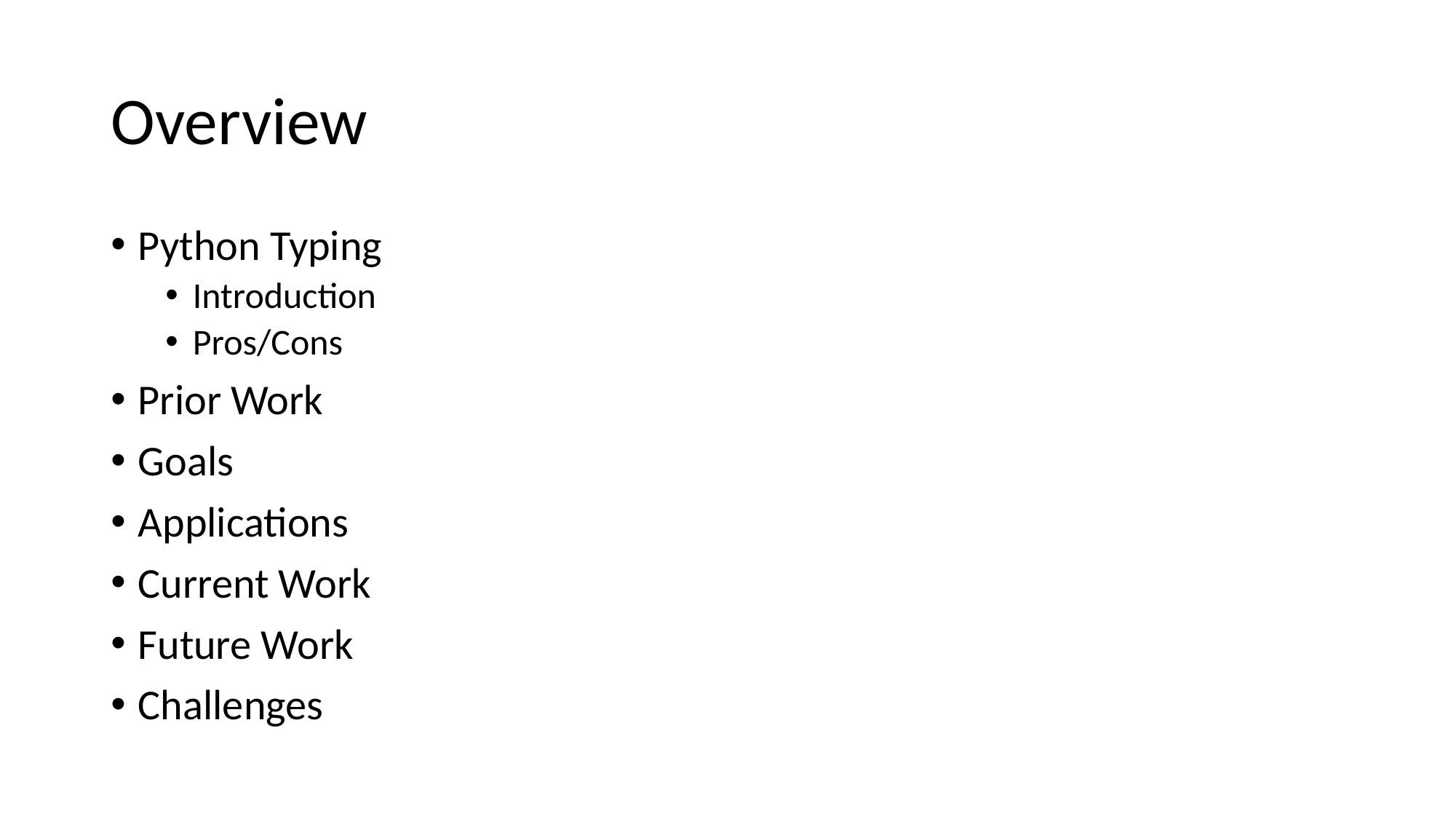

# Overview
Python Typing
Introduction
Pros/Cons
Prior Work
Goals
Applications
Current Work
Future Work
Challenges